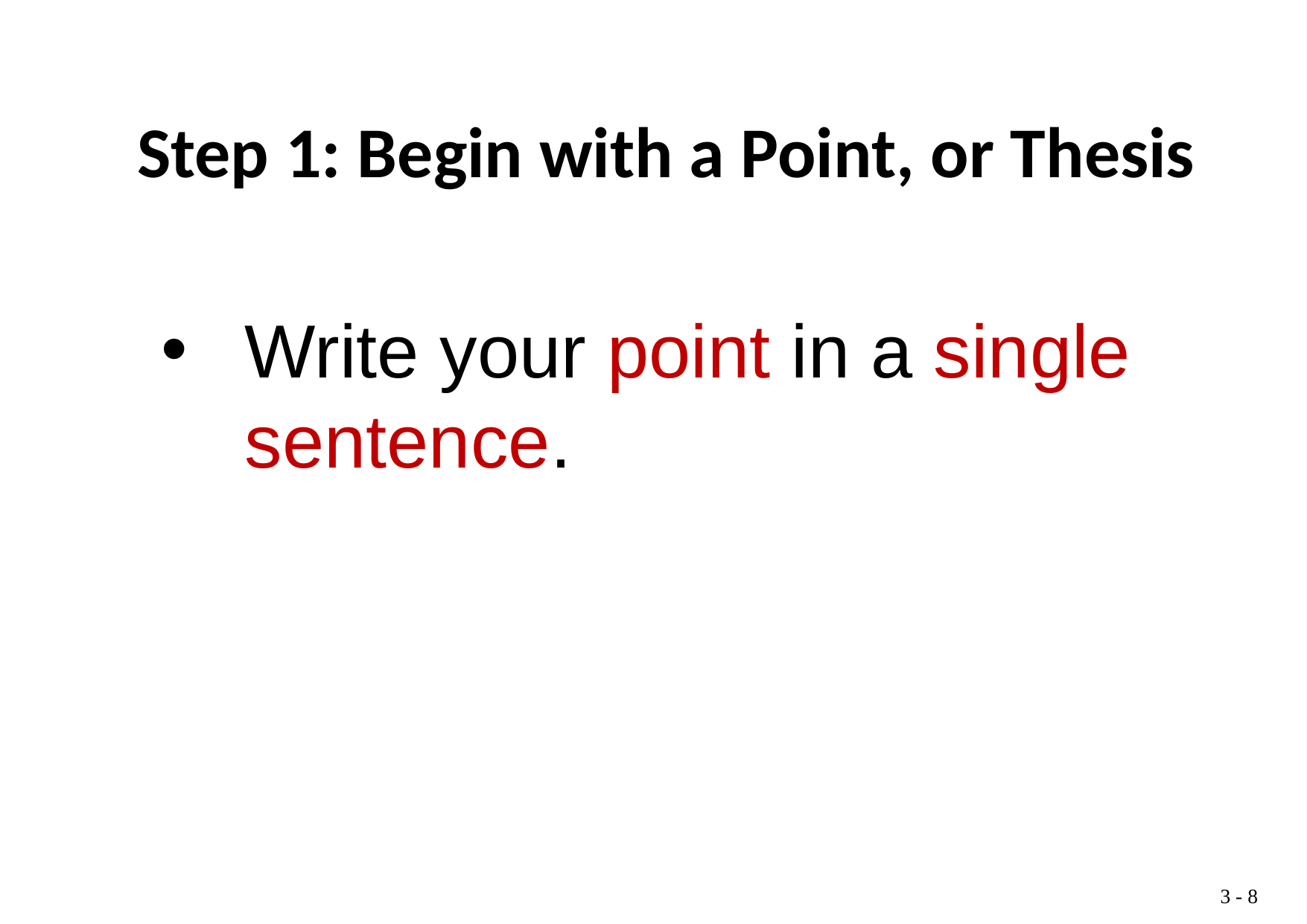

Step 1: Begin with a Point, or Thesis
Write your point in a single sentence.

3 - 8